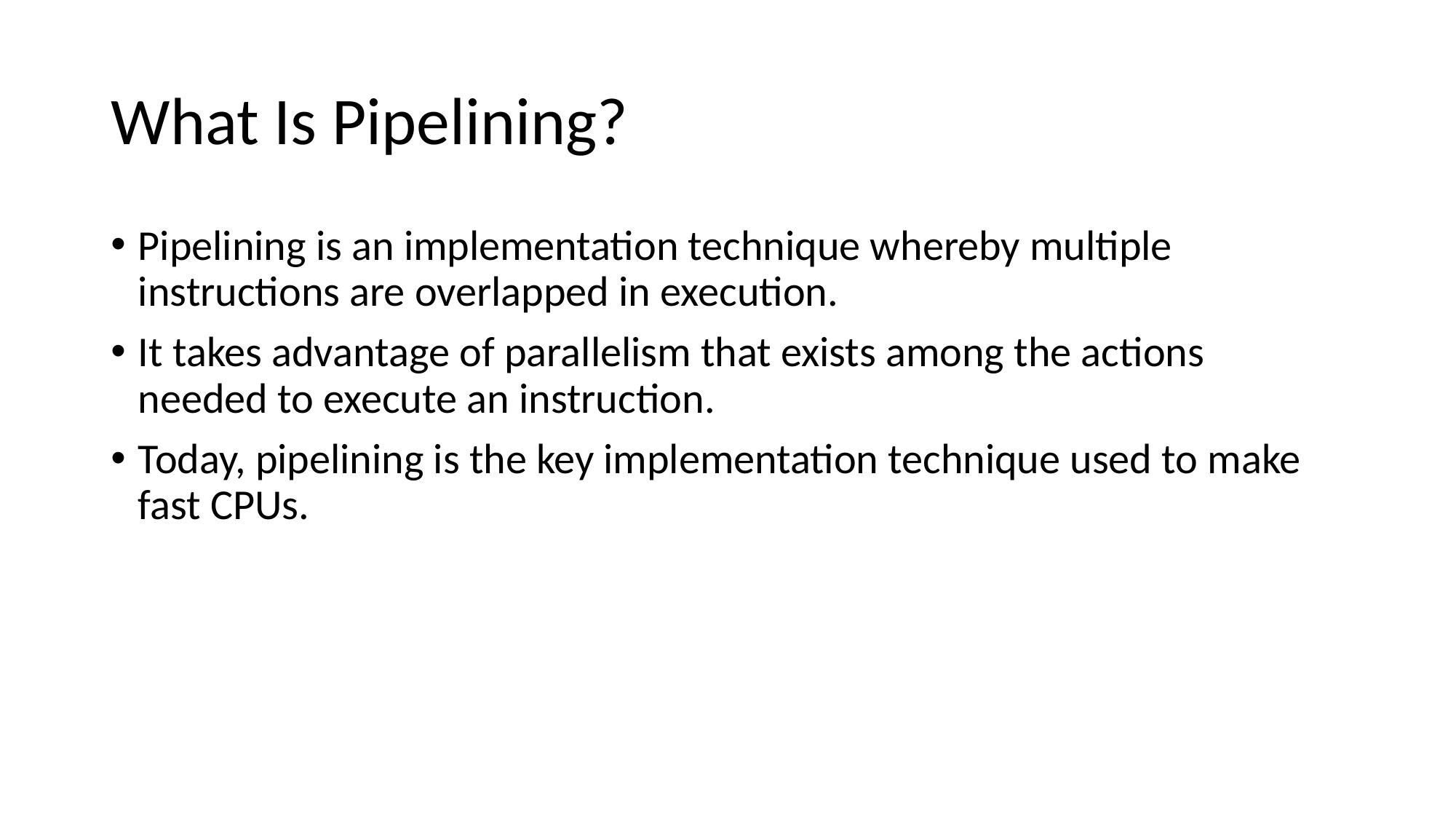

# What Is Pipelining?
Pipelining is an implementation technique whereby multiple instructions are overlapped in execution.
It takes advantage of parallelism that exists among the actions needed to execute an instruction.
Today, pipelining is the key implementation technique used to make fast CPUs.